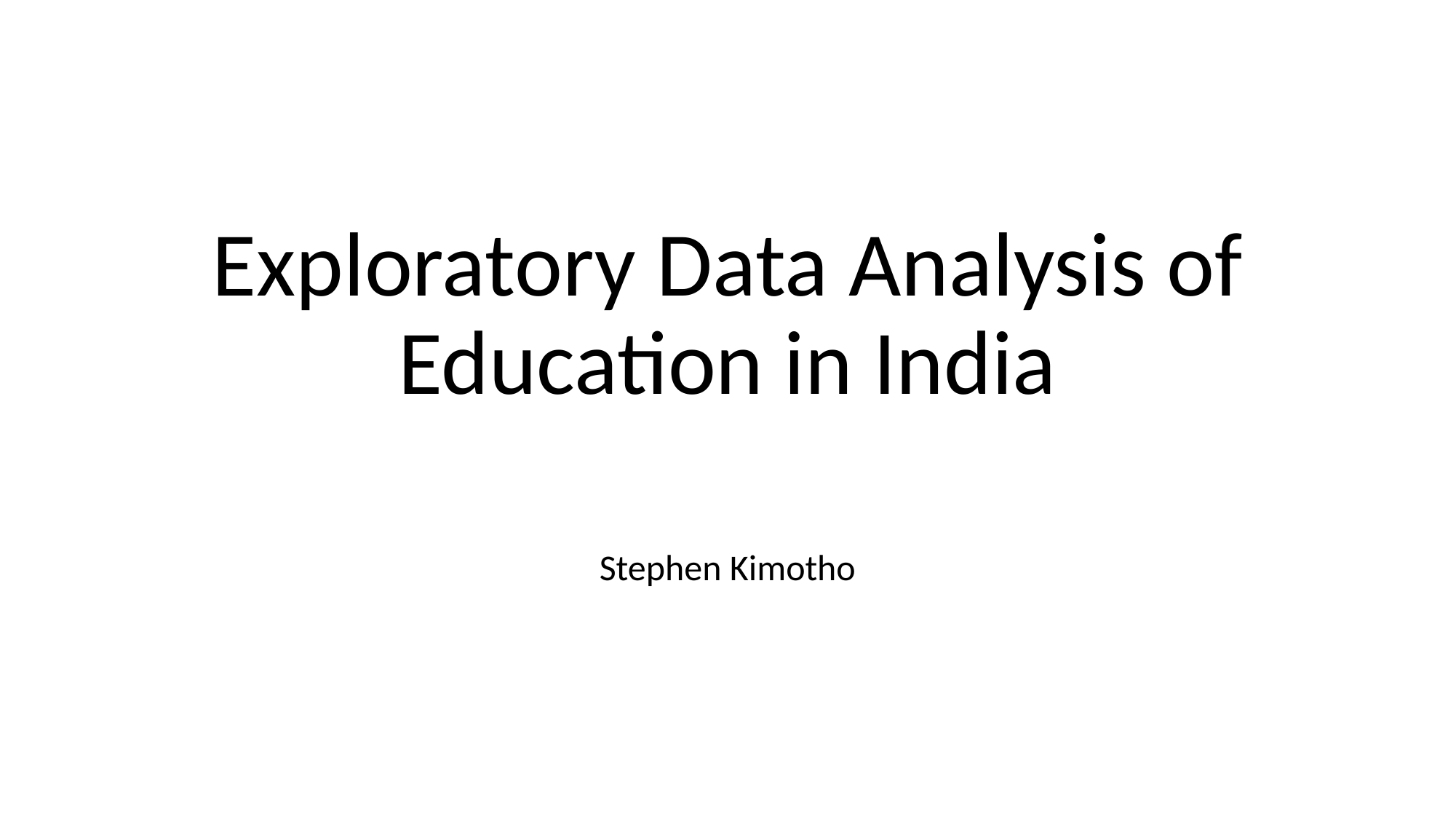

# Exploratory Data Analysis of Education in India

Stephen Kimotho